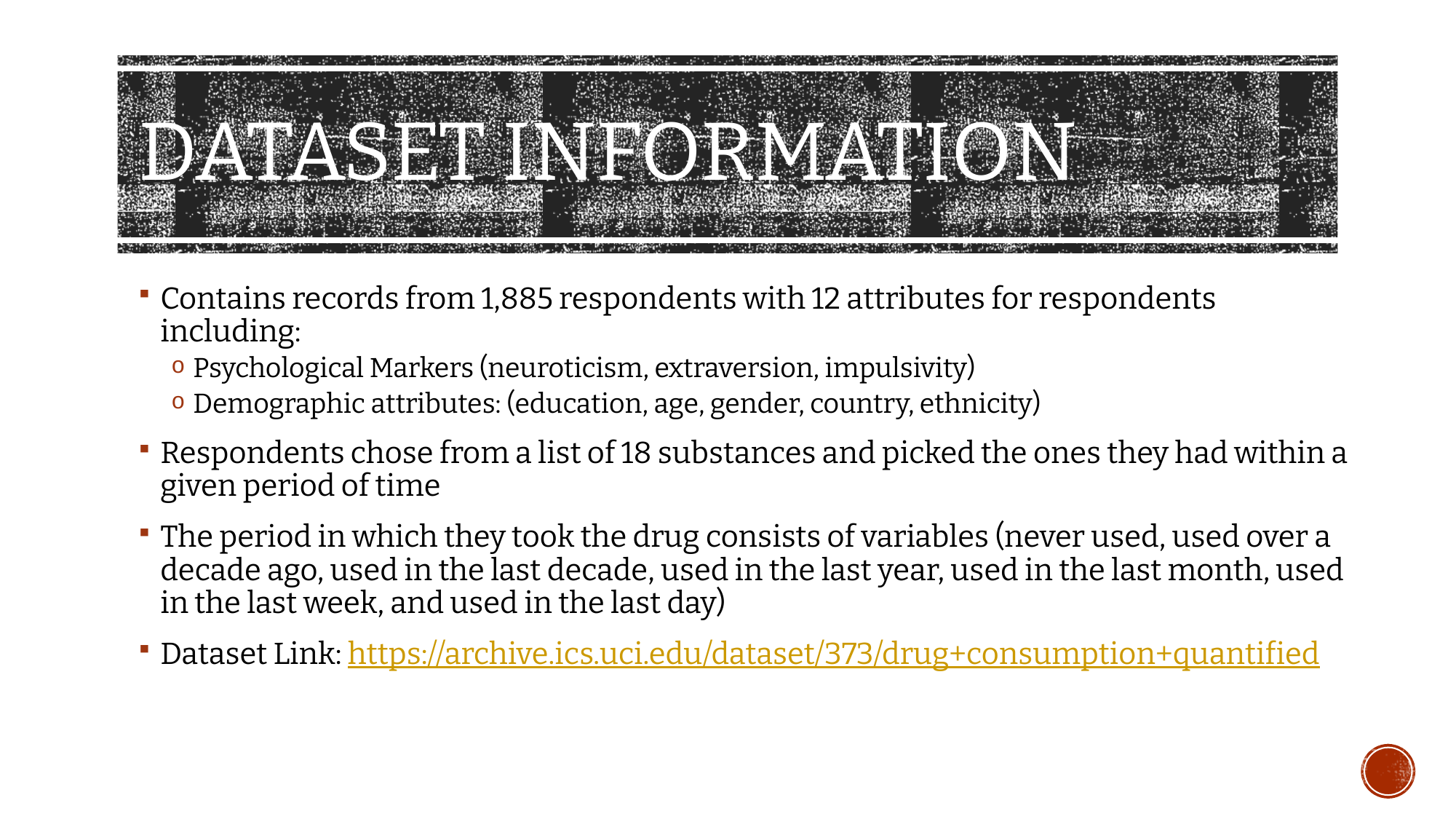

# Dataset Information

Contains records from 1,885 respondents with 12 attributes for respondents including:
Psychological Markers (neuroticism, extraversion, impulsivity)
Demographic attributes: (education, age, gender, country, ethnicity)
Respondents chose from a list of 18 substances and picked the ones they had within a given period of time
The period in which they took the drug consists of variables (never used, used over a decade ago, used in the last decade, used in the last year, used in the last month, used in the last week, and used in the last day)
Dataset Link: https://archive.ics.uci.edu/dataset/373/drug+consumption+quantified